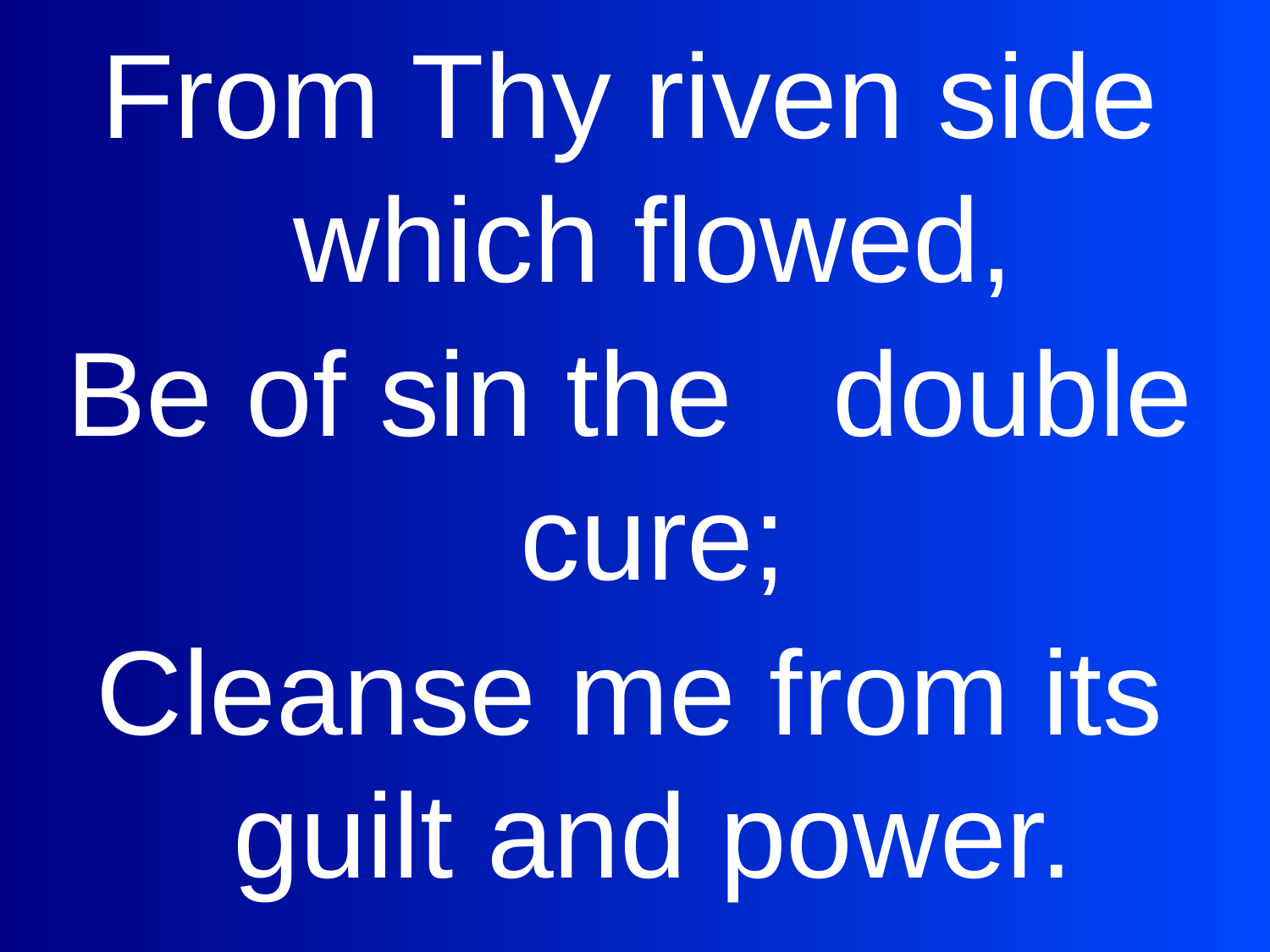

From Thy riven side which flowed,
Be of sin the   double cure;
Cleanse me from its guilt and power.